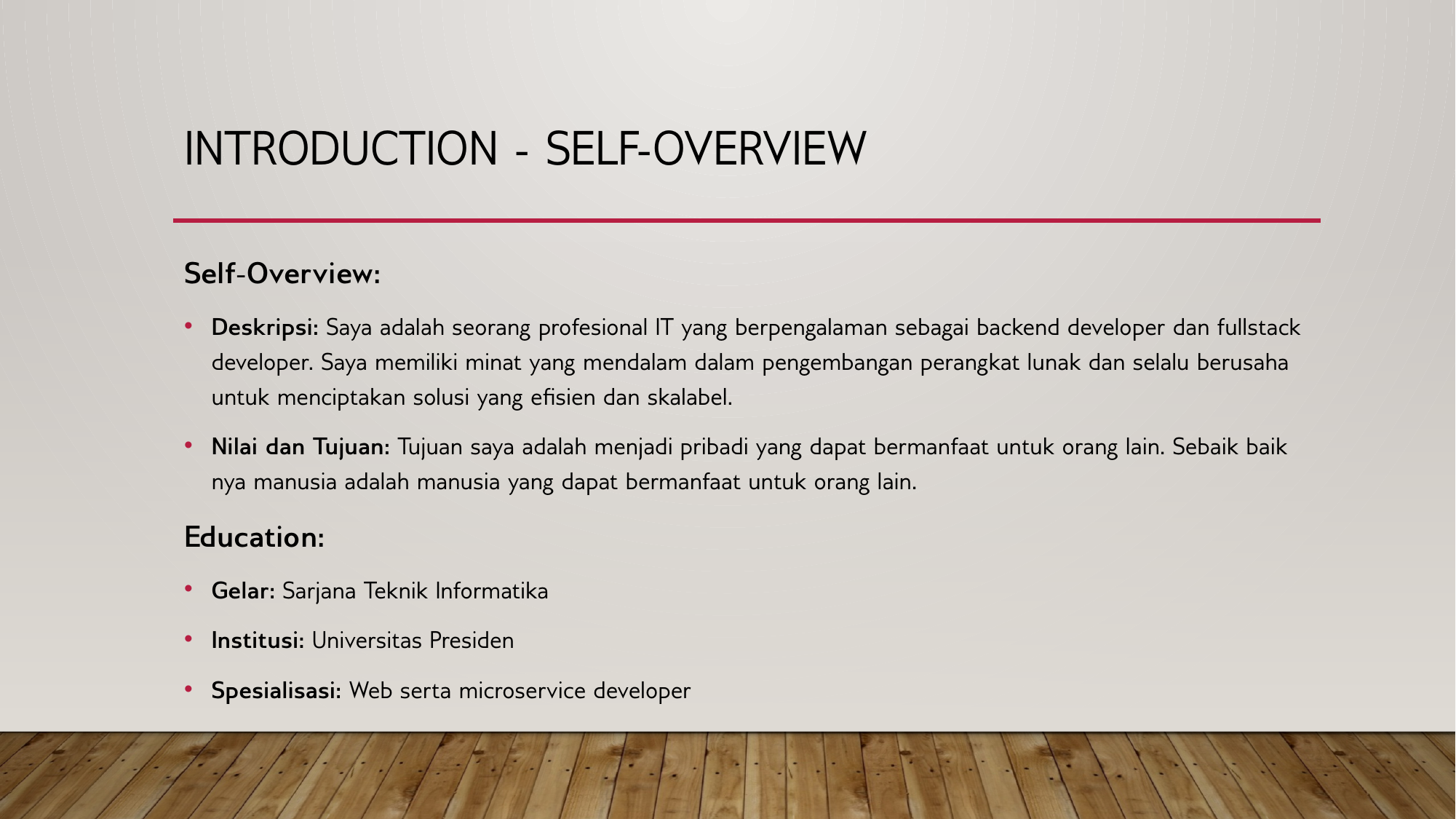

# Introduction - Self-Overview
Self-Overview:
Deskripsi: Saya adalah seorang profesional IT yang berpengalaman sebagai backend developer dan fullstack developer. Saya memiliki minat yang mendalam dalam pengembangan perangkat lunak dan selalu berusaha untuk menciptakan solusi yang efisien dan skalabel.
Nilai dan Tujuan: Tujuan saya adalah menjadi pribadi yang dapat bermanfaat untuk orang lain. Sebaik baik nya manusia adalah manusia yang dapat bermanfaat untuk orang lain.
Education:
Gelar: Sarjana Teknik Informatika
Institusi: Universitas Presiden
Spesialisasi: Web serta microservice developer